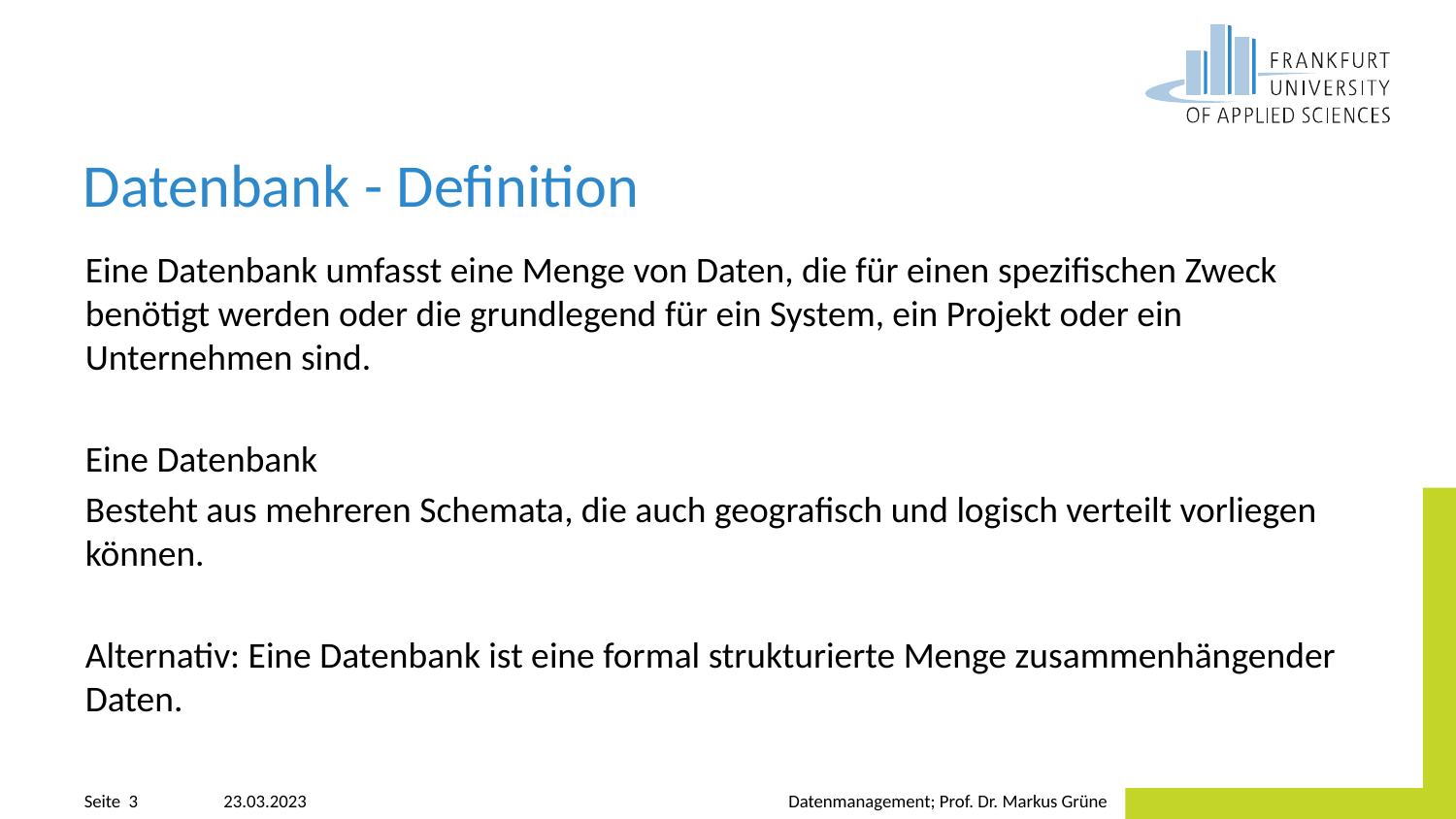

# Datenbank - Definition
Eine Datenbank umfasst eine Menge von Daten, die für einen spezifischen Zweck benötigt werden oder die grundlegend für ein System, ein Projekt oder ein Unternehmen sind.

Eine Datenbank
Besteht aus mehreren Schemata, die auch geografisch und logisch verteilt vorliegen können.

Alternativ: Eine Datenbank ist eine formal strukturierte Menge zusammenhängender Daten.
Datenmanagement; Prof. Dr. Markus Grüne
23.03.2023
Seite  3